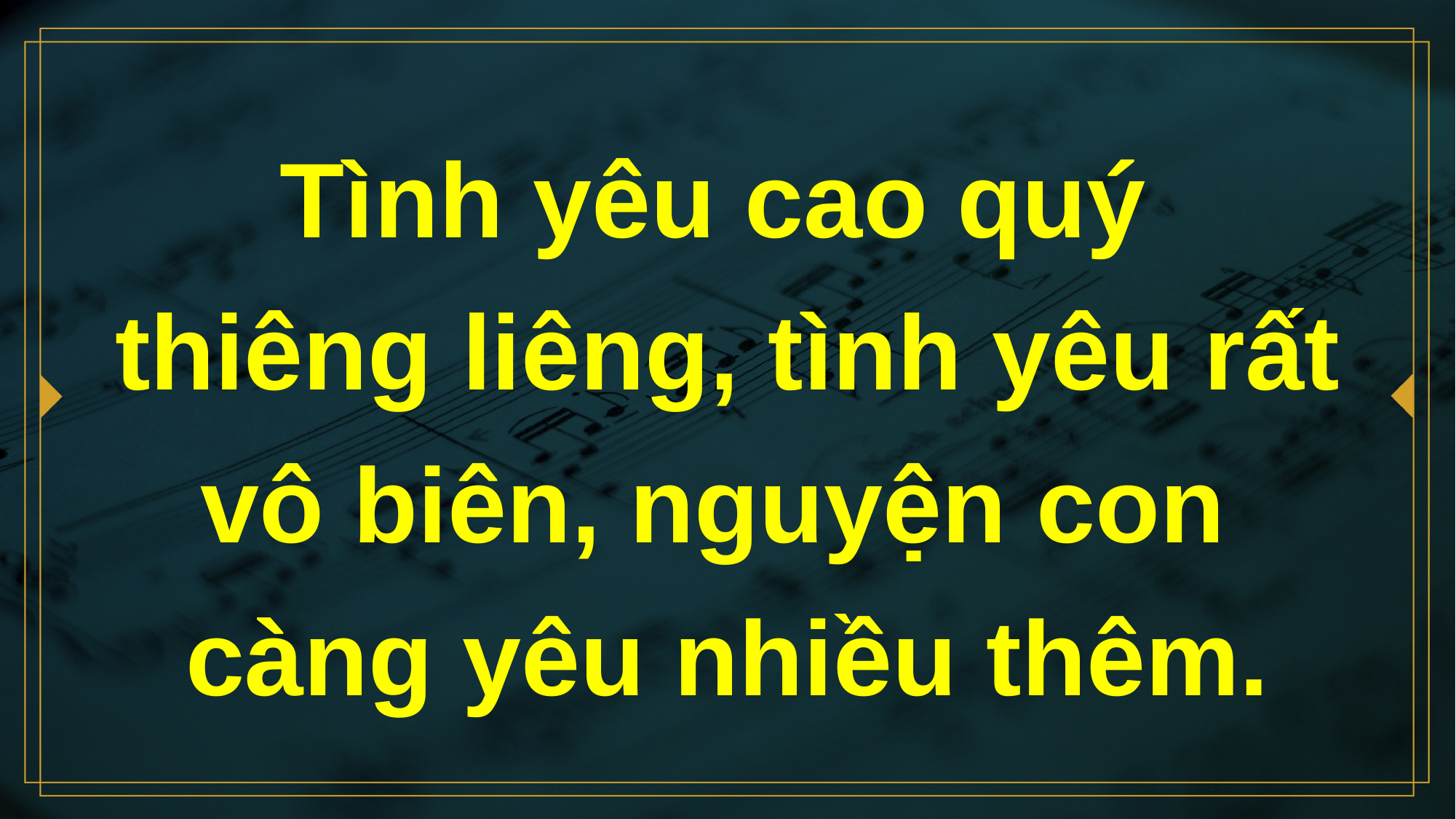

# Tình yêu cao quý thiêng liêng, tình yêu rất vô biên, nguyện con càng yêu nhiều thêm.